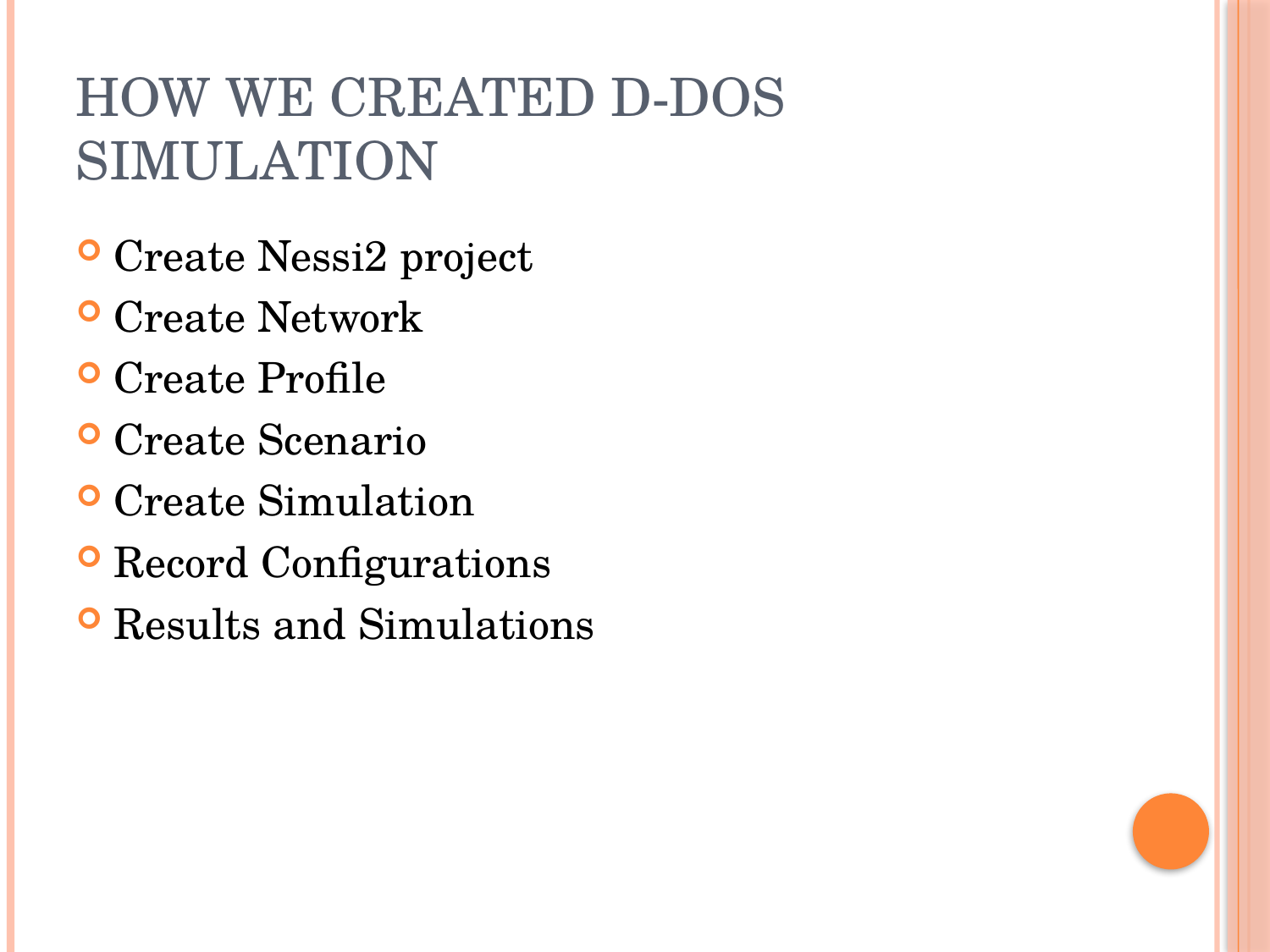

# How we created d-dos simulation
Create Nessi2 project
Create Network
Create Profile
Create Scenario
Create Simulation
Record Configurations
Results and Simulations